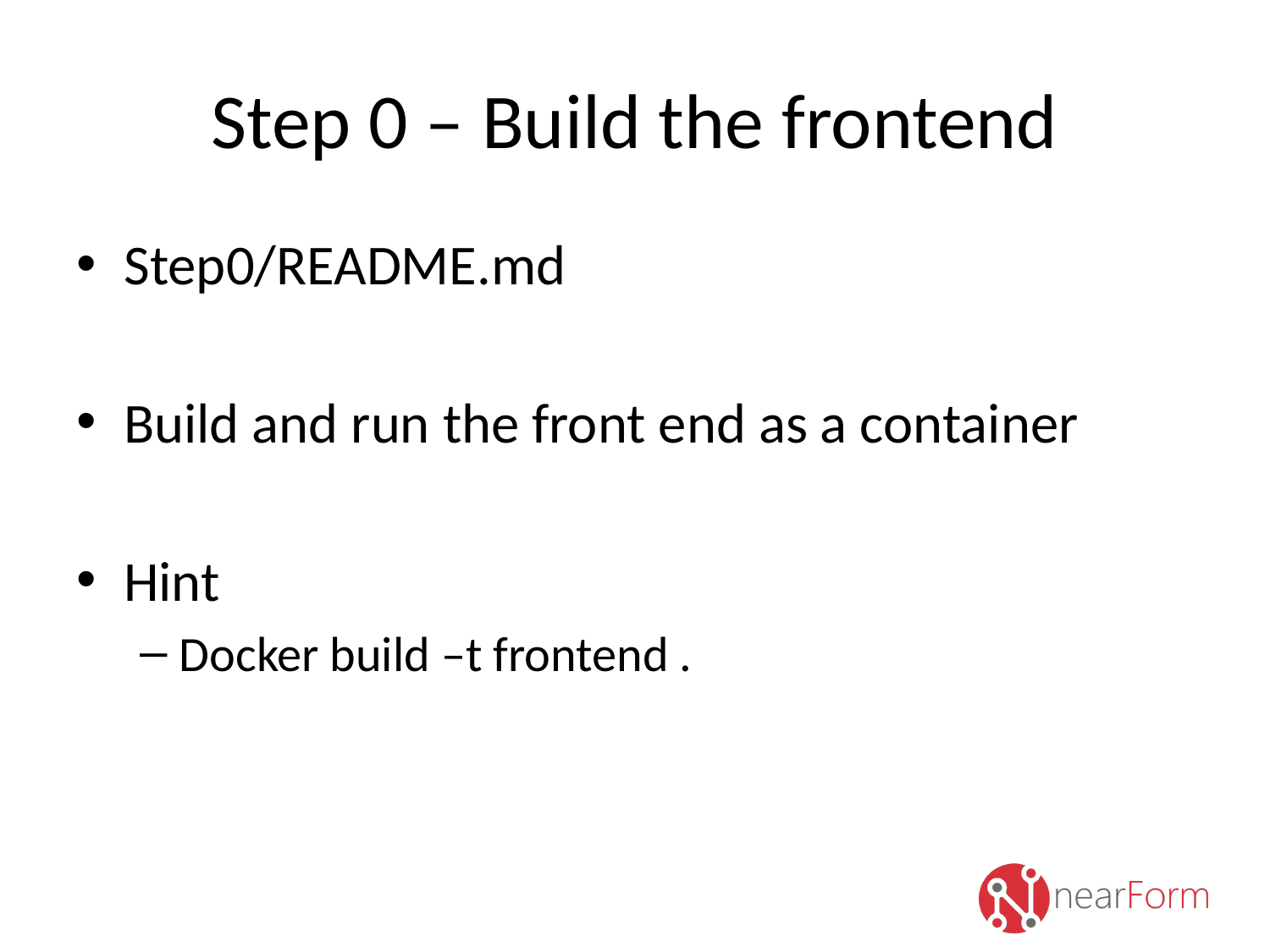

# Step 0 – Build the frontend
Step0/README.md

Build and run the front end as a container

Hint
Docker build –t frontend .